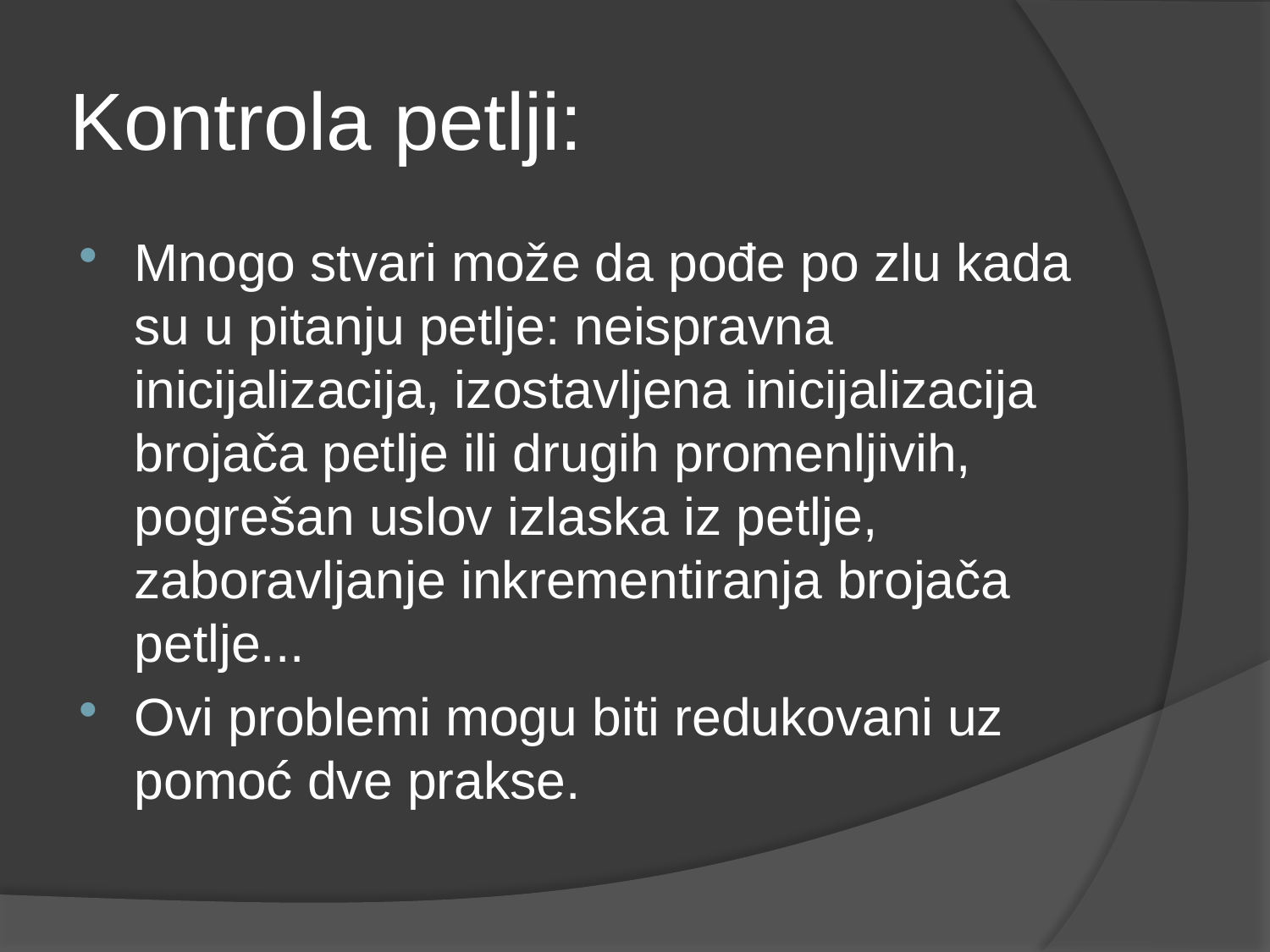

# Kontrola petlji:
Mnogo stvari može da pođe po zlu kada su u pitanju petlje: neispravna inicijalizacija, izostavljena inicijalizacija brojača petlje ili drugih promenljivih, pogrešan uslov izlaska iz petlje, zaboravljanje inkrementiranja brojača petlje...
Ovi problemi mogu biti redukovani uz pomoć dve prakse.